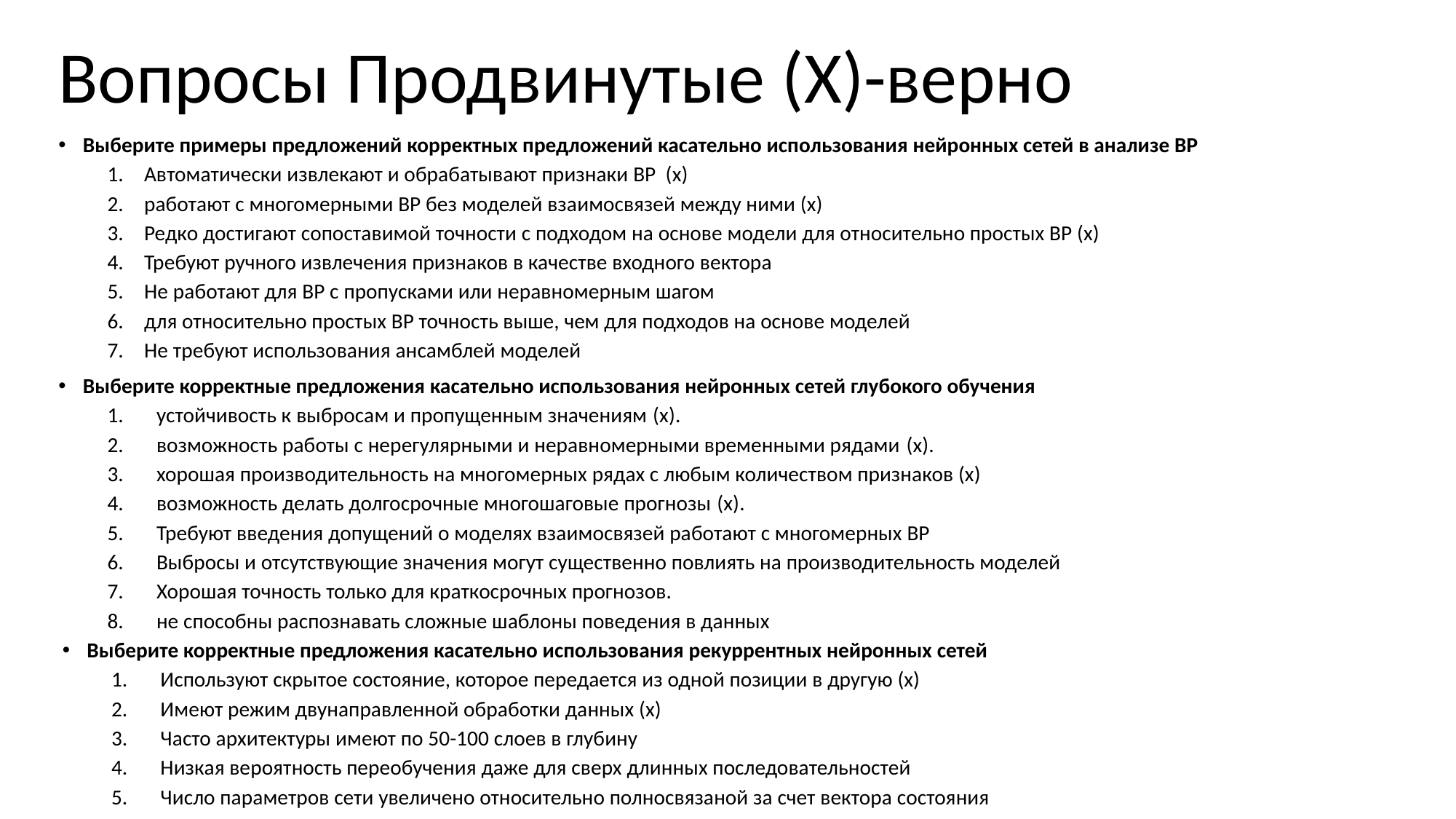

# Вопросы Продвинутые (X)-верно
Выберите примеры предложений корректных предложений касательно использования нейронных сетей в анализе ВР
Автоматически извлекают и обрабатывают признаки ВР  (х)
работают с многомерными ВР без моделей взаимосвязей между ними (х)
Редко достигают сопоставимой точности с подходом на основе модели для относительно простых ВР (х)
Требуют ручного извлечения признаков в качестве входного вектора
Не работают для ВР с пропусками или неравномерным шагом
для относительно простых ВР точность выше, чем для подходов на основе моделей
Не требуют использования ансамблей моделей
Выберите корректные предложения касательно использования нейронных сетей глубокого обучения
устойчивость к выбросам и пропущенным значениям (x).
возможность работы с нерегулярными и неравномерными временными рядами (x).
хорошая производительность на многомерных рядах с любым количеством признаков (х)
возможность делать долгосрочные многошаговые прогнозы (x).
Требуют введения допущений о моделях взаимосвязей работают с многомерных ВР
Выбросы и отсутствующие значения могут существенно повлиять на производительность моделей
Хорошая точность только для краткосрочных прогнозов.
не способны распознавать сложные шаблоны поведения в данных
Выберите корректные предложения касательно использования рекуррентных нейронных сетей
Используют скрытое состояние, которое передается из одной позиции в другую (х)
Имеют режим двунаправленной обработки данных (х)
Часто архитектуры имеют по 50-100 слоев в глубину
Низкая вероятность переобучения даже для сверх длинных последовательностей
Число параметров сети увеличено относительно полносвязаной за счет вектора состояния